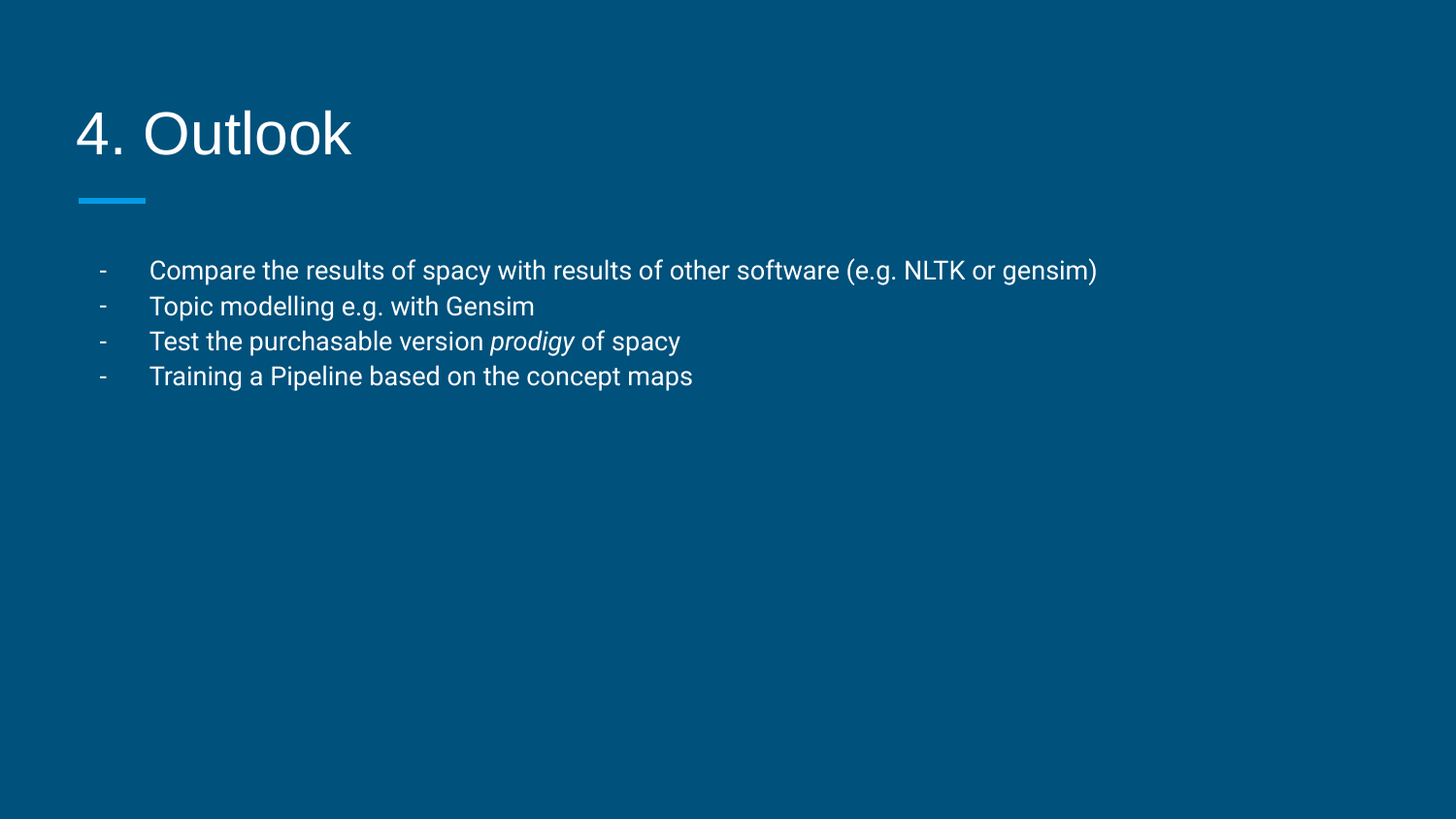

# 4. Outlook
Compare the results of spacy with results of other software (e.g. NLTK or gensim)
Topic modelling e.g. with Gensim
Test the purchasable version prodigy of spacy
Training a Pipeline based on the concept maps